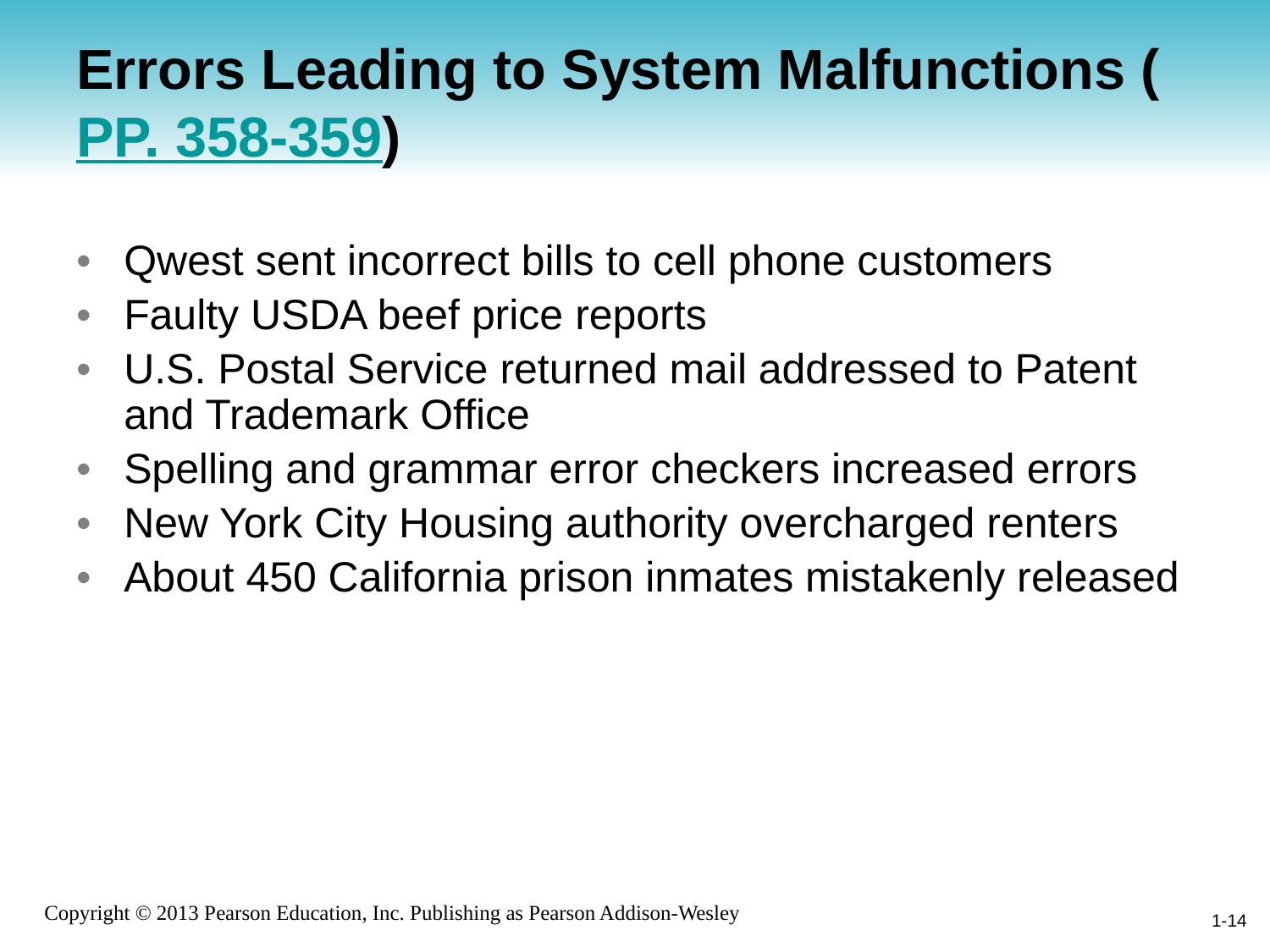

# Errors Leading to System Malfunctions (PP. 358-359)
Qwest sent incorrect bills to cell phone customers
Faulty USDA beef price reports
U.S. Postal Service returned mail addressed to Patent and Trademark Office
Spelling and grammar error checkers increased errors
New York City Housing authority overcharged renters
About 450 California prison inmates mistakenly released
1-14